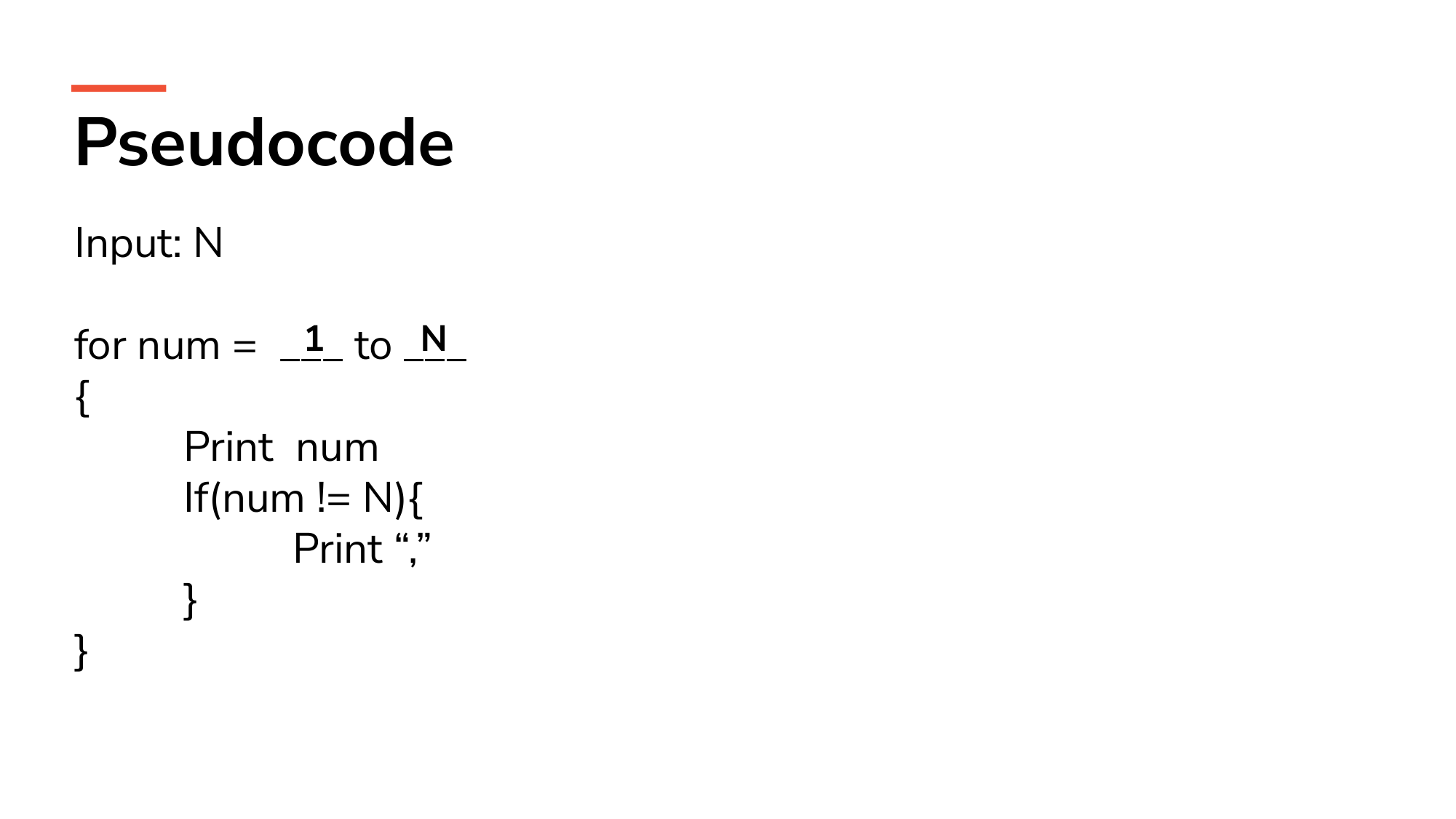

Pseudocode
Input: N

for num =  ___ to ___
{
	Print  num
	If(num != N){
		Print “,”
	}
}

1
N